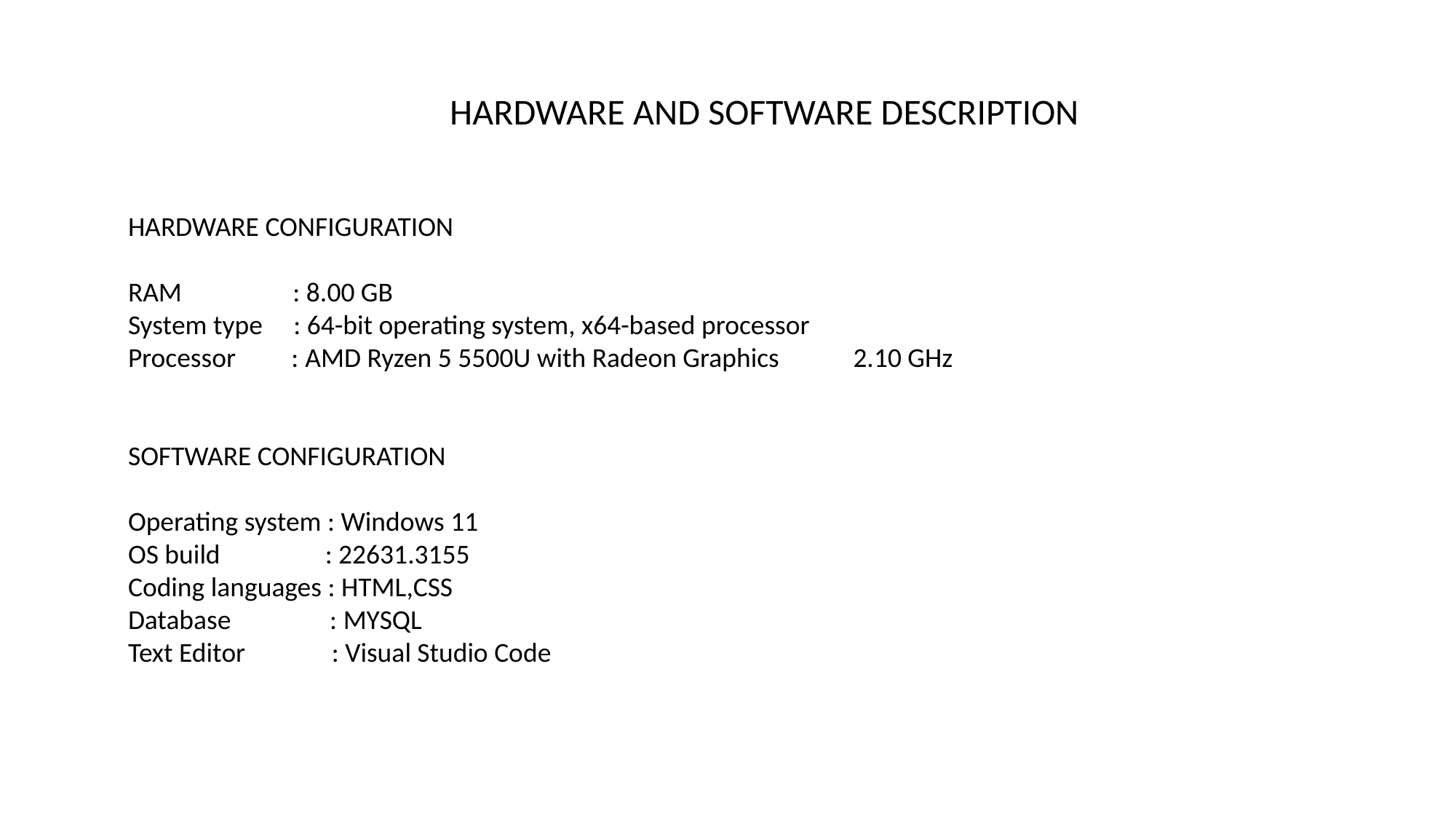

HARDWARE AND SOFTWARE DESCRIPTION

HARDWARE CONFIGURATION

RAM                  : 8.00 GB
System type     : 64-bit operating system, x64-based processor
Processor         : AMD Ryzen 5 5500U with Radeon Graphics            2.10 GHz

SOFTWARE CONFIGURATION

Operating system : Windows 11
OS build                 : 22631.3155
Coding languages : HTML,CSS
Database                : MYSQL
Text Editor              : Visual Studio Code